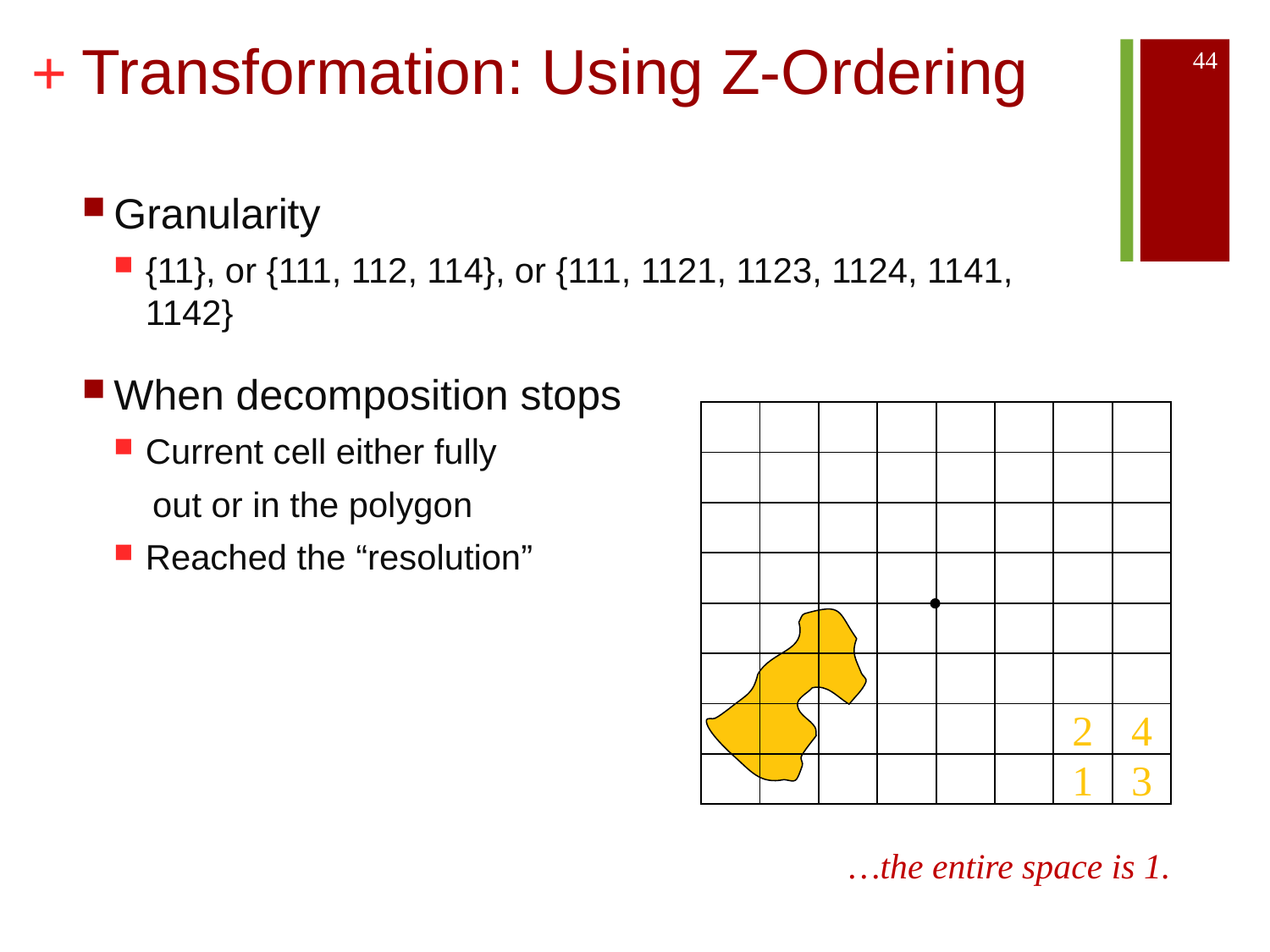

# Transformation: Using Z-Ordering
44
Granularity
{11}, or {111, 112, 114}, or {111, 1121, 1123, 1124, 1141, 1142}
When decomposition stops
Current cell either fully
    out or in the polygon
Reached the “resolution”

2
4

1
3
…the entire space is 1.